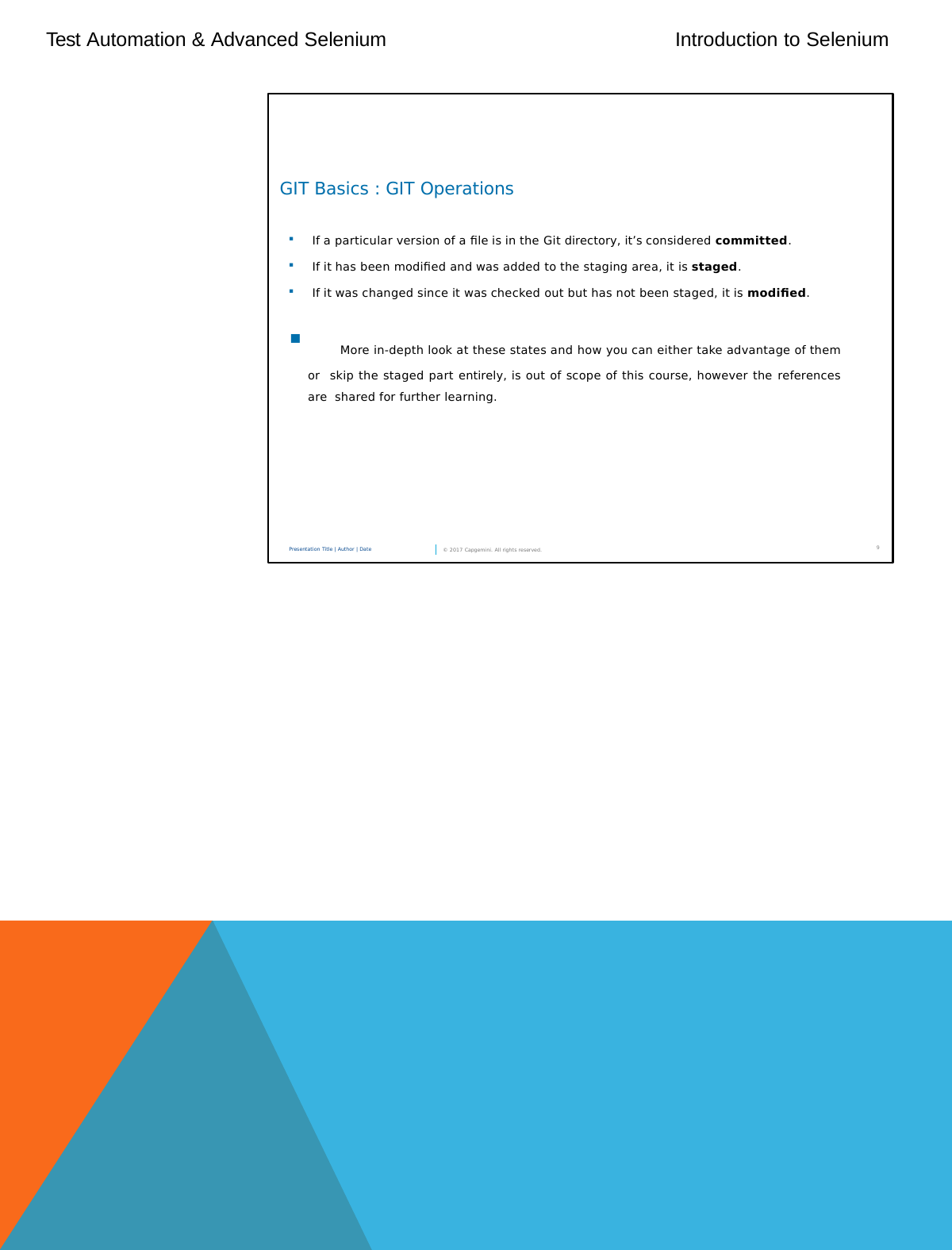

Test Automation & Advanced Selenium
Introduction to Selenium

GIT Basics : GIT Operations

If a particular version of a file is in the Git directory, it’s considered committed.
If it has been modified and was added to the staging area, it is staged.
If it was changed since it was checked out but has not been staged, it is modified.
	More in-depth look at these states and how you can either take advantage of them or  skip the staged part entirely, is out of scope of this course, however the references are  shared for further learning.
9

Presentation Title | Author | Date
© 2017 Capgemini. All rights reserved.